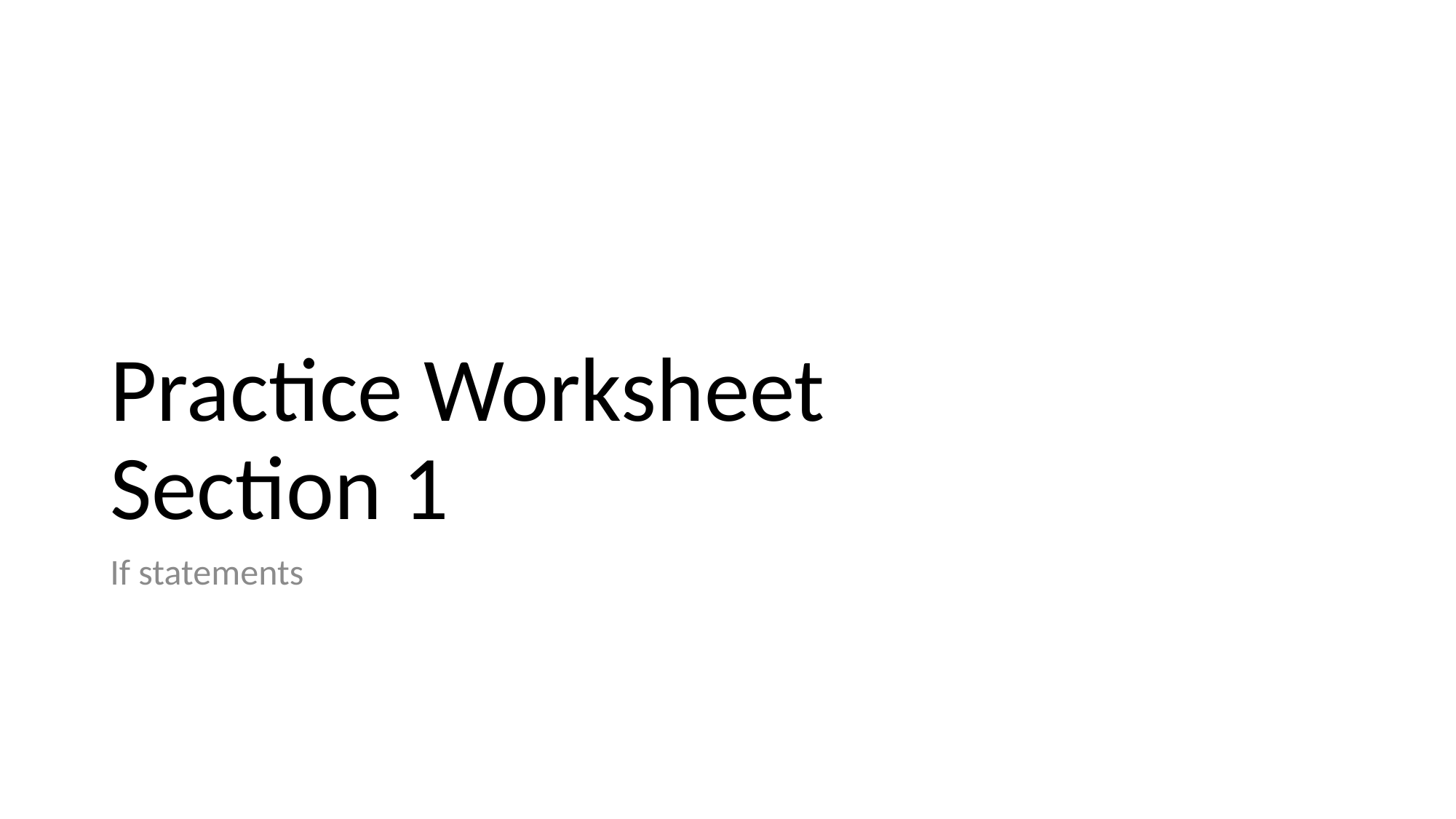

# Practice Worksheet Section 1
If statements